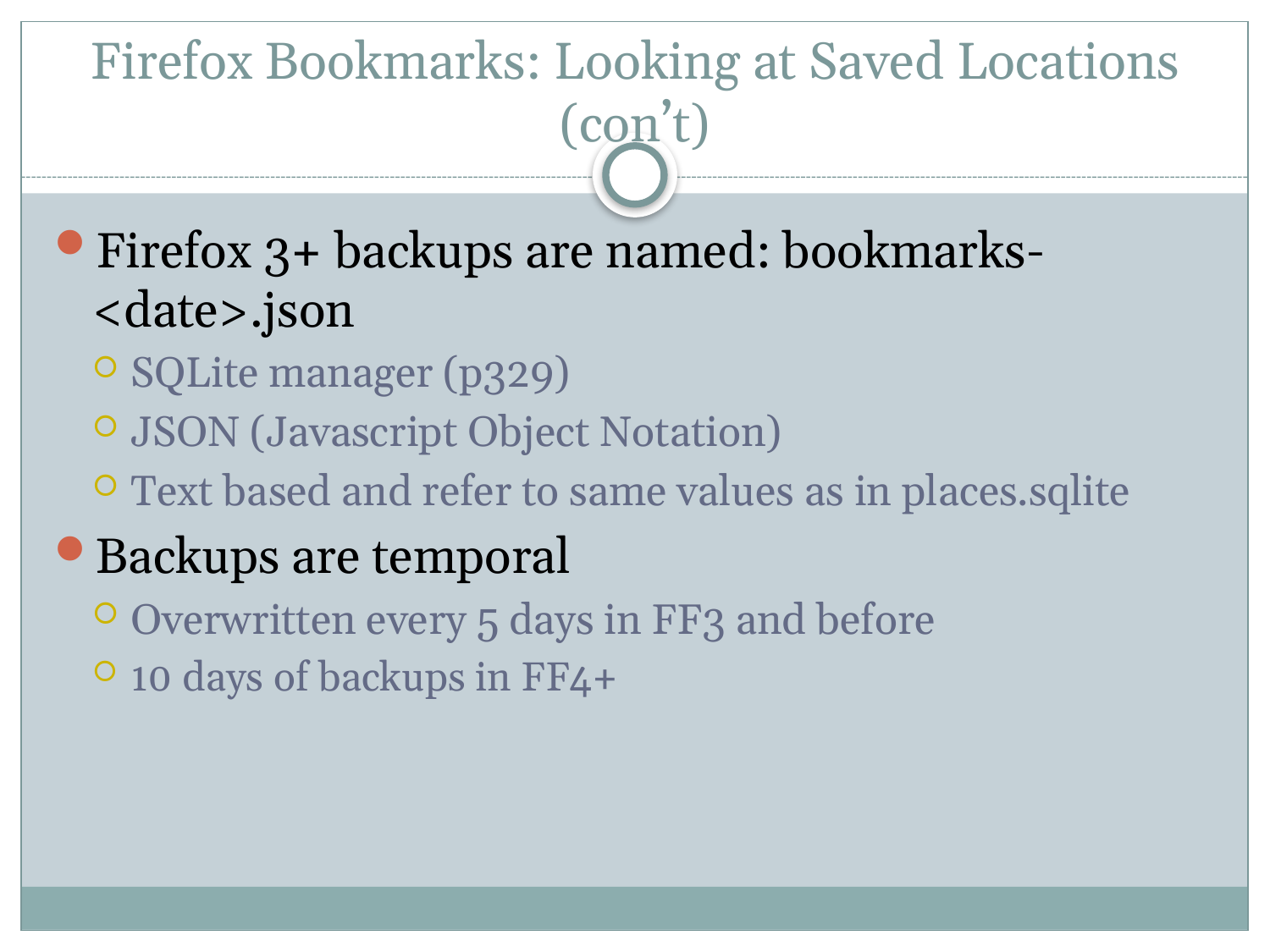

# Firefox Bookmarks: Looking at Saved Locations (con’t)
Firefox 3+ backups are named: bookmarks-<date>.json
SQLite manager (p329)
JSON (Javascript Object Notation)
Text based and refer to same values as in places.sqlite
Backups are temporal
Overwritten every 5 days in FF3 and before
10 days of backups in FF4+